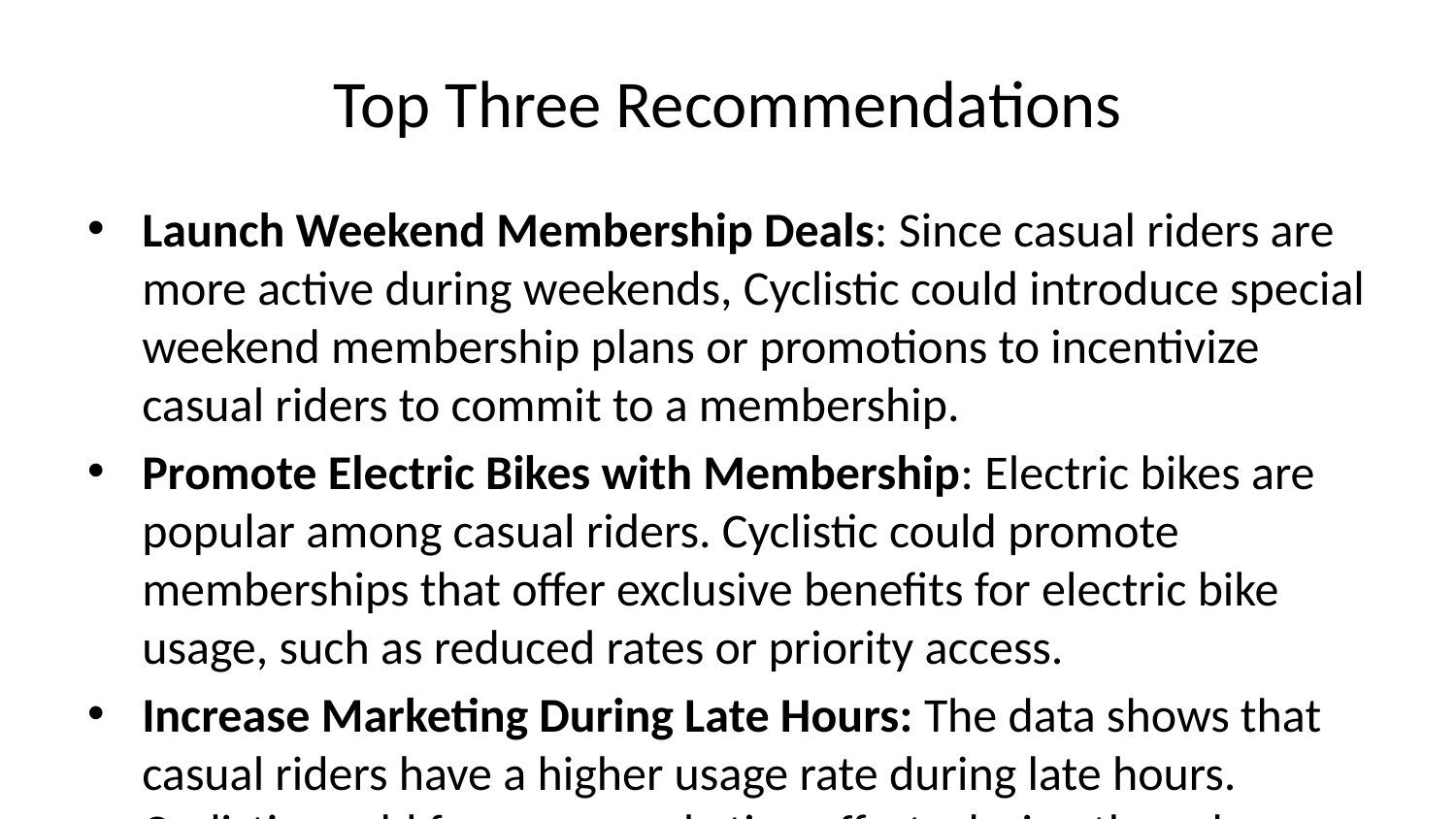

# Top Three Recommendations
Launch Weekend Membership Deals: Since casual riders are more active during weekends, Cyclistic could introduce special weekend membership plans or promotions to incentivize casual riders to commit to a membership.
Promote Electric Bikes with Membership: Electric bikes are popular among casual riders. Cyclistic could promote memberships that offer exclusive benefits for electric bike usage, such as reduced rates or priority access.
Increase Marketing During Late Hours: The data shows that casual riders have a higher usage rate during late hours. Cyclistic could focus on marketing efforts during these hours, perhaps with special offers that appeal to late-night riders.